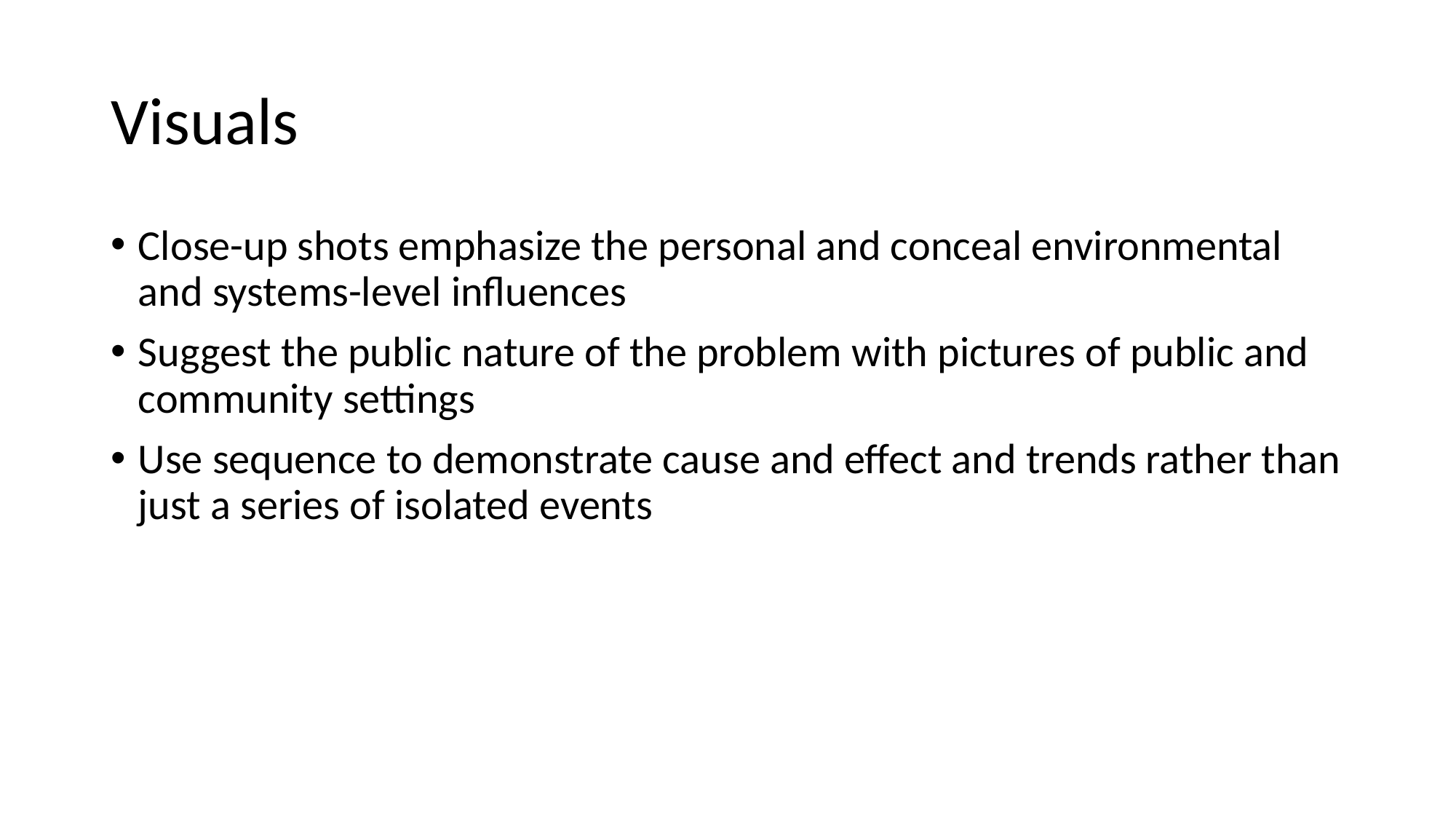

# Visuals
Close-up shots emphasize the personal and conceal environmental and systems-level influences
Suggest the public nature of the problem with pictures of public and community settings
Use sequence to demonstrate cause and effect and trends rather than just a series of isolated events